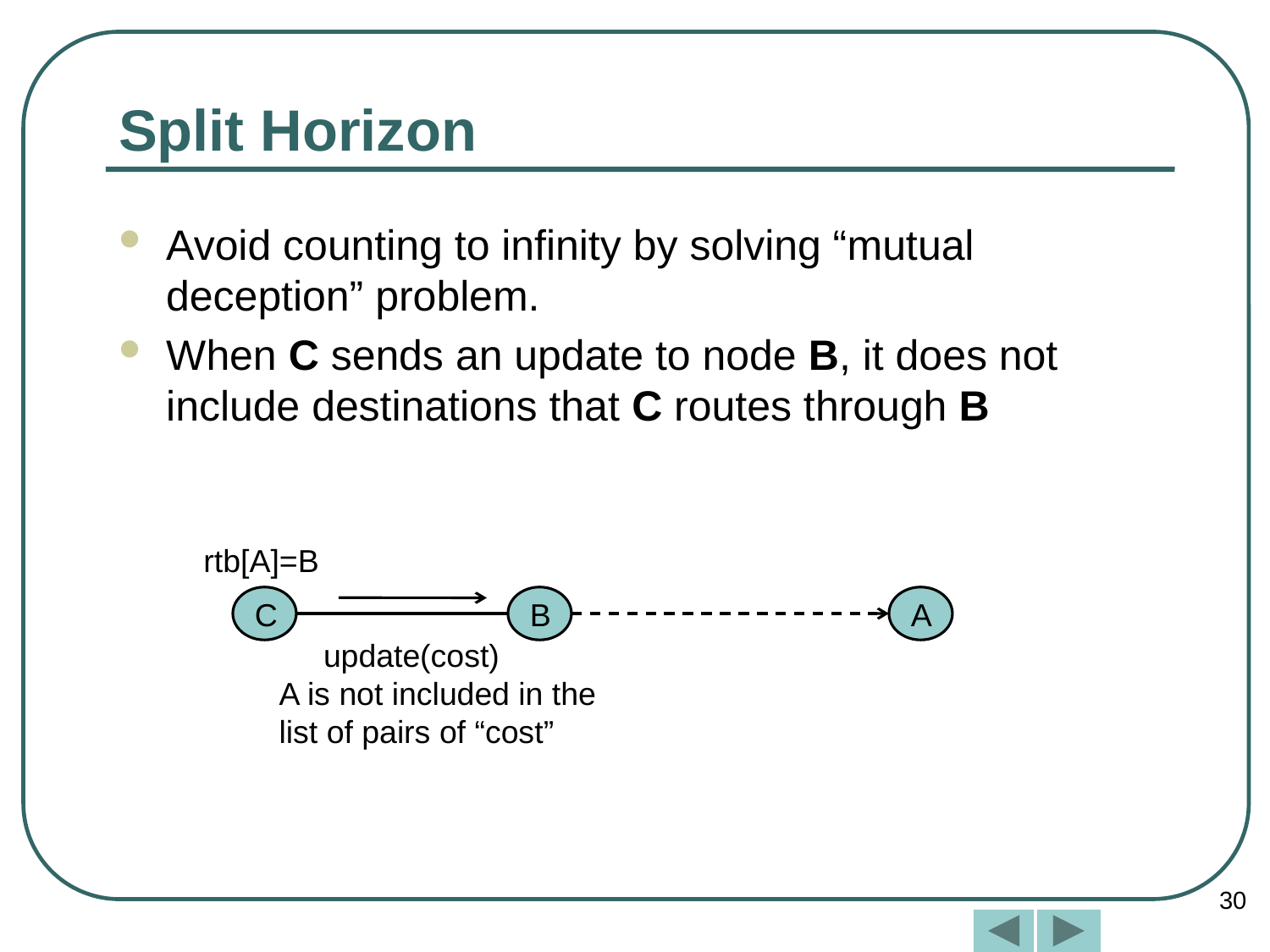

# Split Horizon
Avoid counting to infinity by solving “mutual deception” problem.
When C sends an update to node B, it does not include destinations that C routes through B

rtb[A]=B
C
B
A
     update(cost)
A is not included in the
list of pairs of “cost”
30